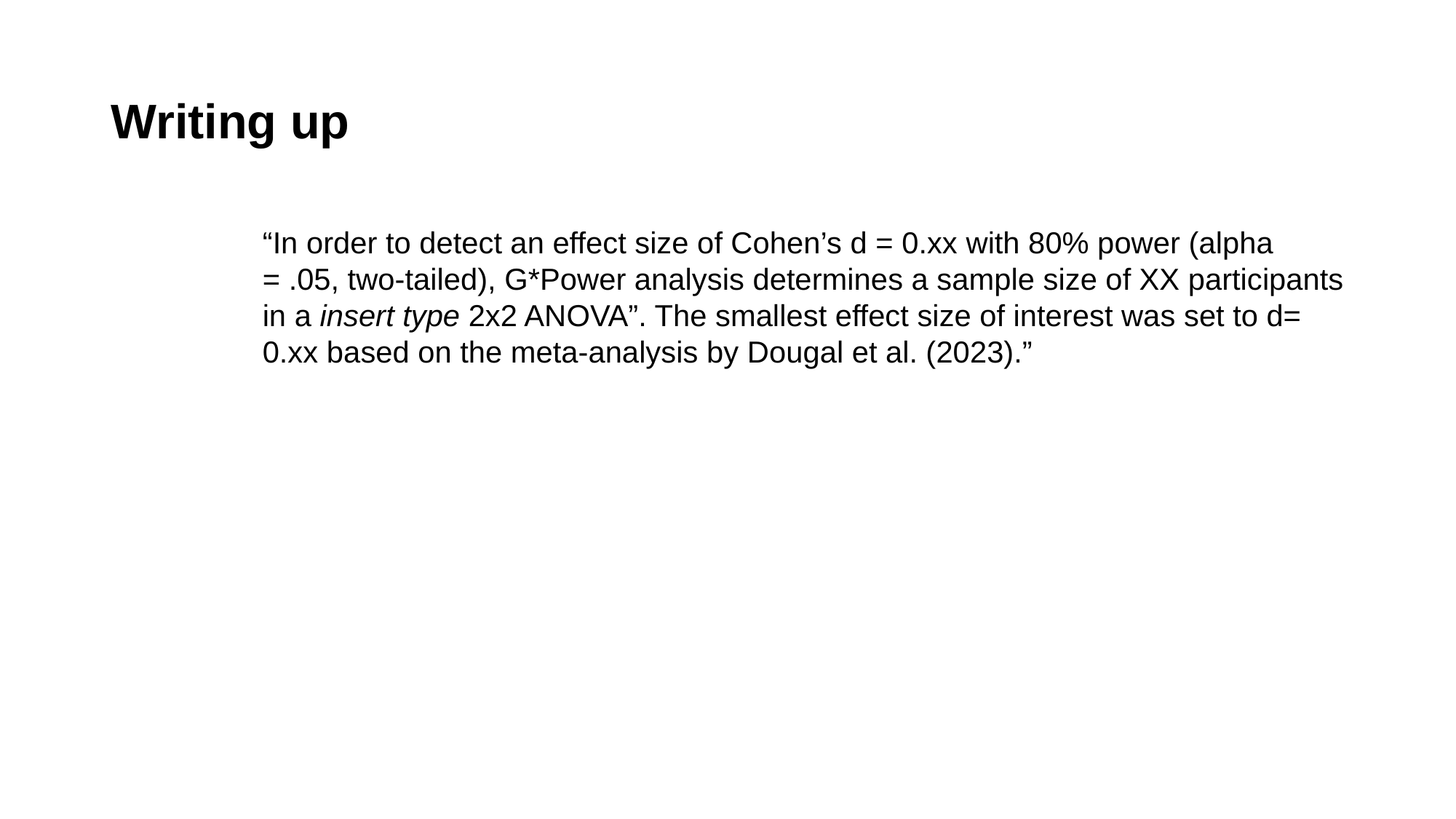

# Writing up
“In order to detect an effect size of Cohen’s d = 0.xx with 80% power (alpha = .05, two-tailed), G*Power analysis determines a sample size of XX participants in a insert type 2x2 ANOVA”. The smallest effect size of interest was set to d= 0.xx based on the meta-analysis by Dougal et al. (2023).”